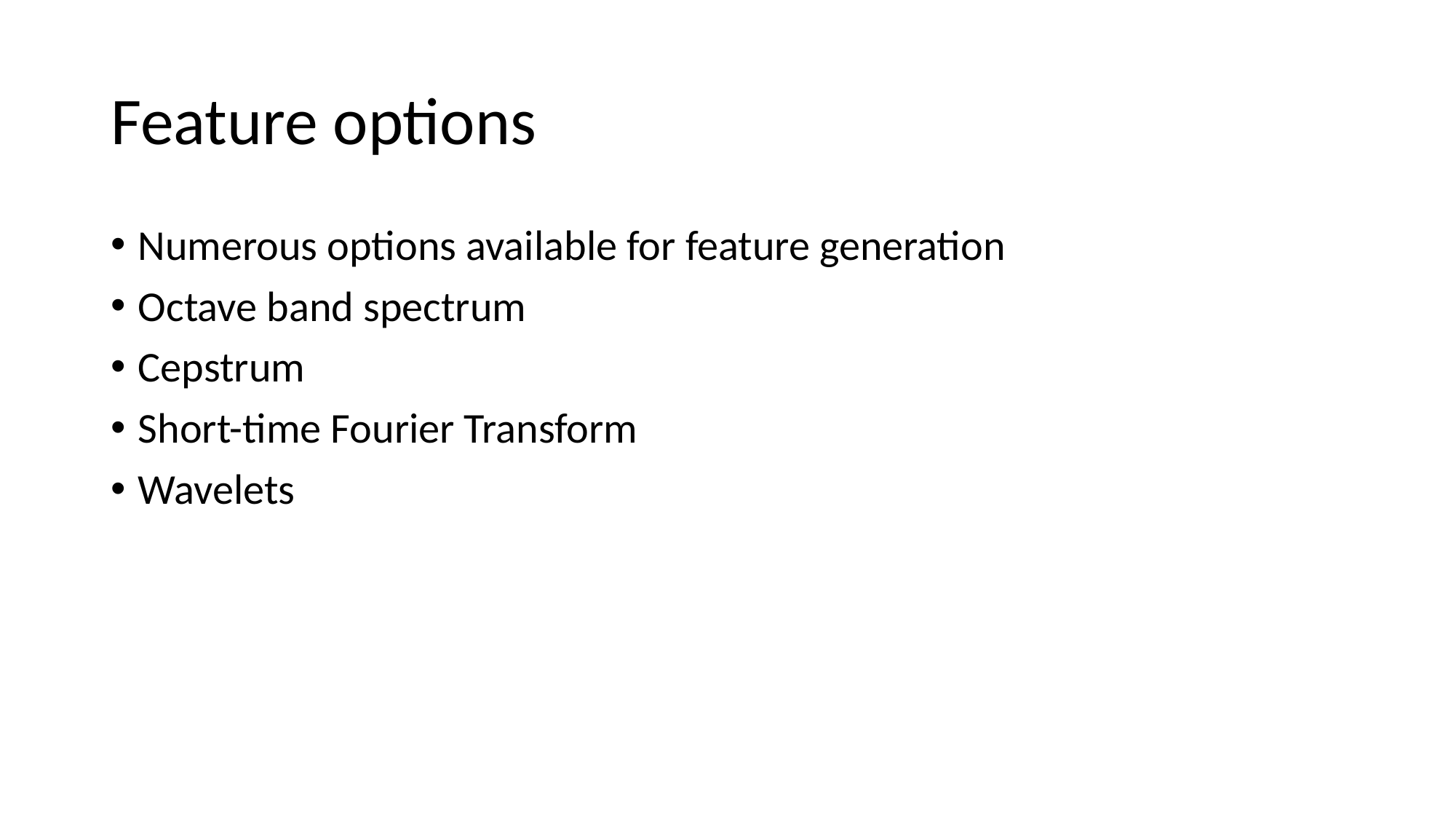

# Feature options
Numerous options available for feature generation
Octave band spectrum
Cepstrum
Short-time Fourier Transform
Wavelets